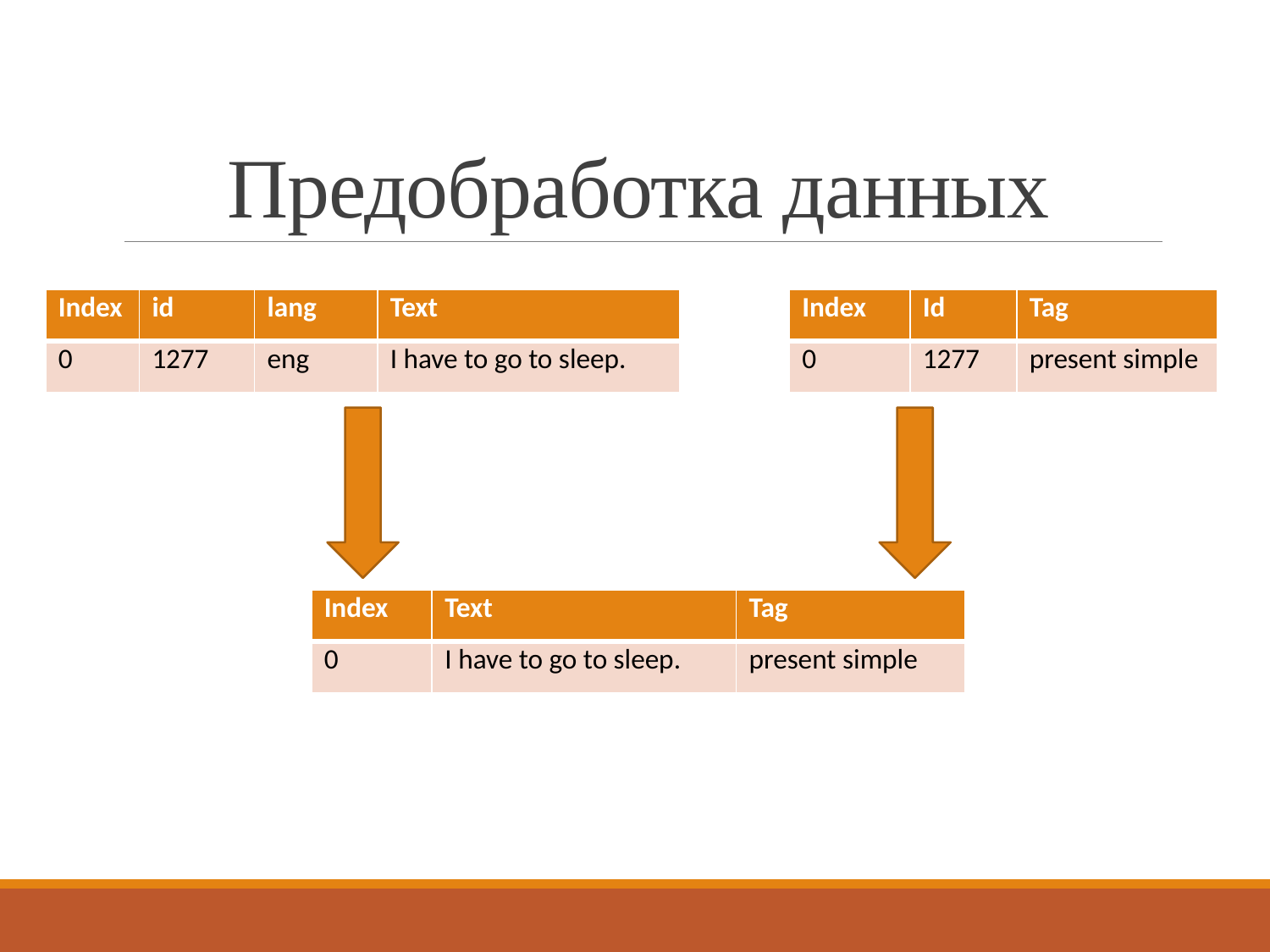

# Предобработка данных
| Index | id | lang | Text |
| --- | --- | --- | --- |
| 0 | 1277 | eng | I have to go to sleep. |
| Index | Id | Tag |
| --- | --- | --- |
| 0 | 1277 | present simple |

| Index | Text | Tag |
| --- | --- | --- |
| 0 | I have to go to sleep. | present simple |